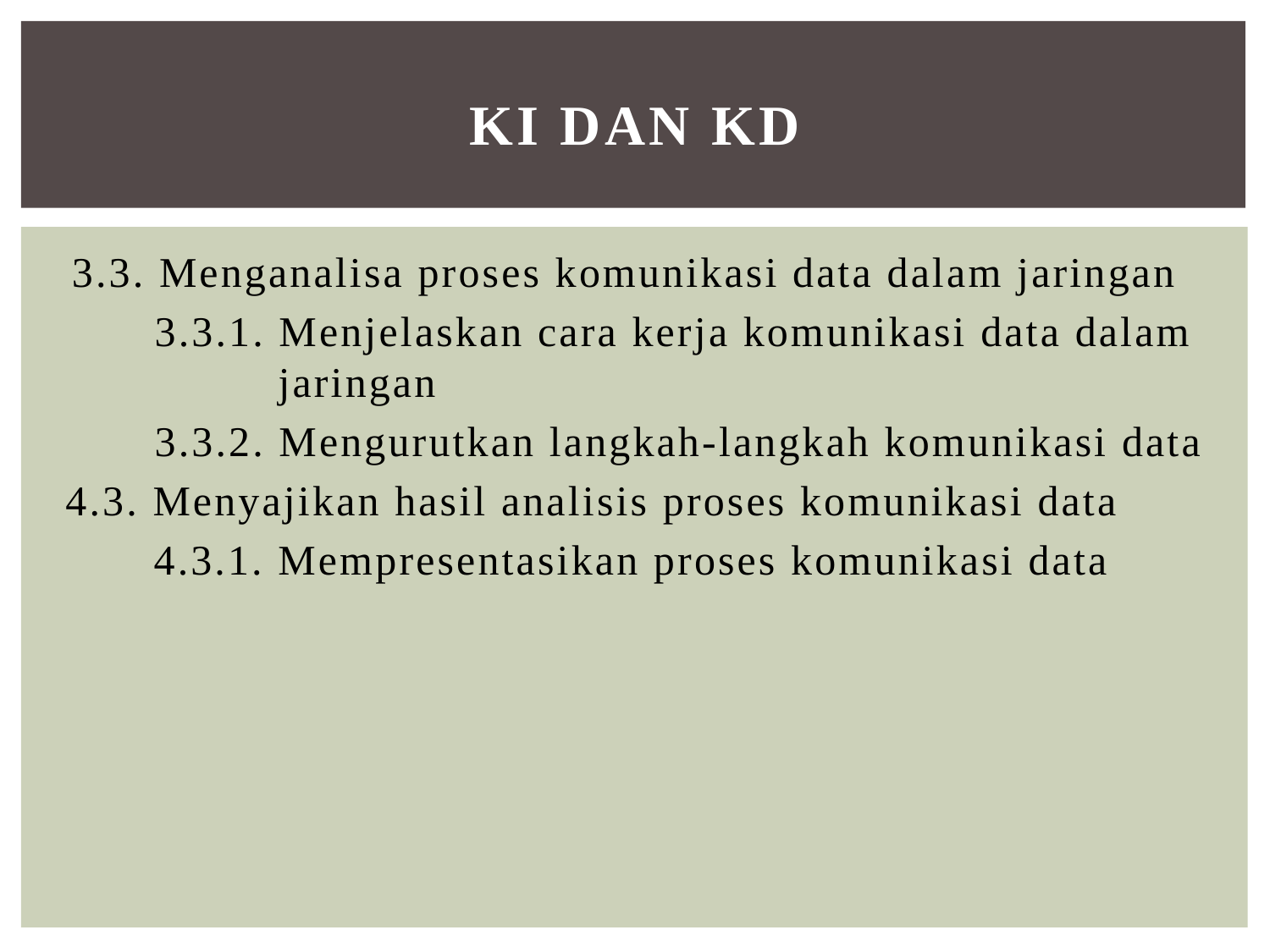

# KI DAN KD
3.3. Menganalisa proses komunikasi data dalam jaringan
3.3.1. Menjelaskan cara kerja komunikasi data dalam jaringan
3.3.2. Mengurutkan langkah-langkah komunikasi data
4.3. Menyajikan hasil analisis proses komunikasi data
4.3.1. Mempresentasikan proses komunikasi data